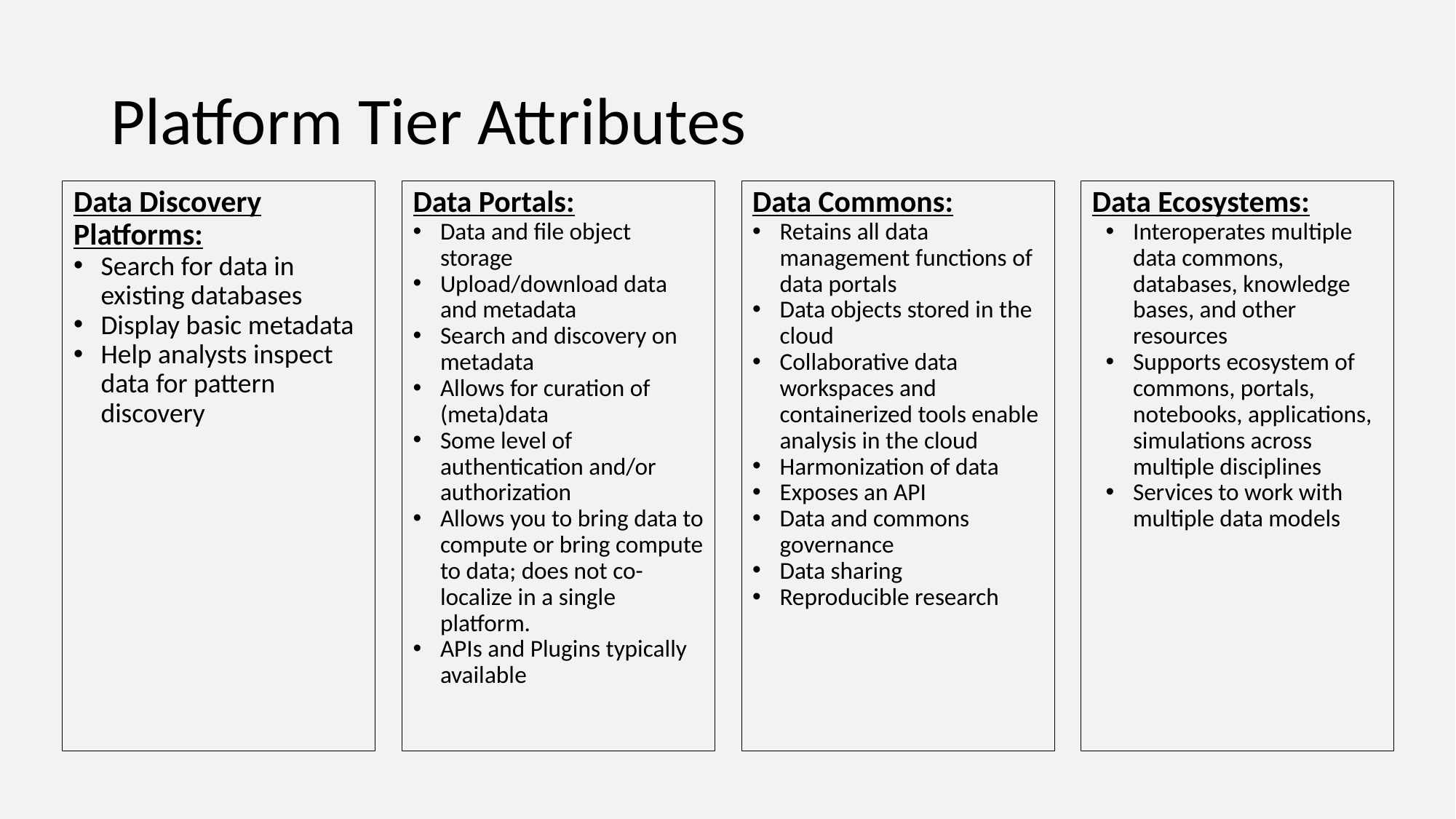

# Platform Tier Attributes
Data Portals:
Data and file object storage
Upload/download data and metadata
Search and discovery on metadata
Allows for curation of (meta)data
Some level of authentication and/or authorization
Allows you to bring data to compute or bring compute to data; does not co-localize in a single platform.
APIs and Plugins typically available

Data Commons:
Retains all data management functions of data portals
Data objects stored in the cloud
Collaborative data workspaces and containerized tools enable analysis in the cloud
Harmonization of data
Exposes an API
Data and commons governance
Data sharing
Reproducible research

Data Ecosystems:
Interoperates multiple data commons, databases, knowledge bases, and other resources
Supports ecosystem of commons, portals, notebooks, applications, simulations across multiple disciplines
Services to work with multiple data models

Data Discovery Platforms:
Search for data in existing databases
Display basic metadata
Help analysts inspect data for pattern discovery